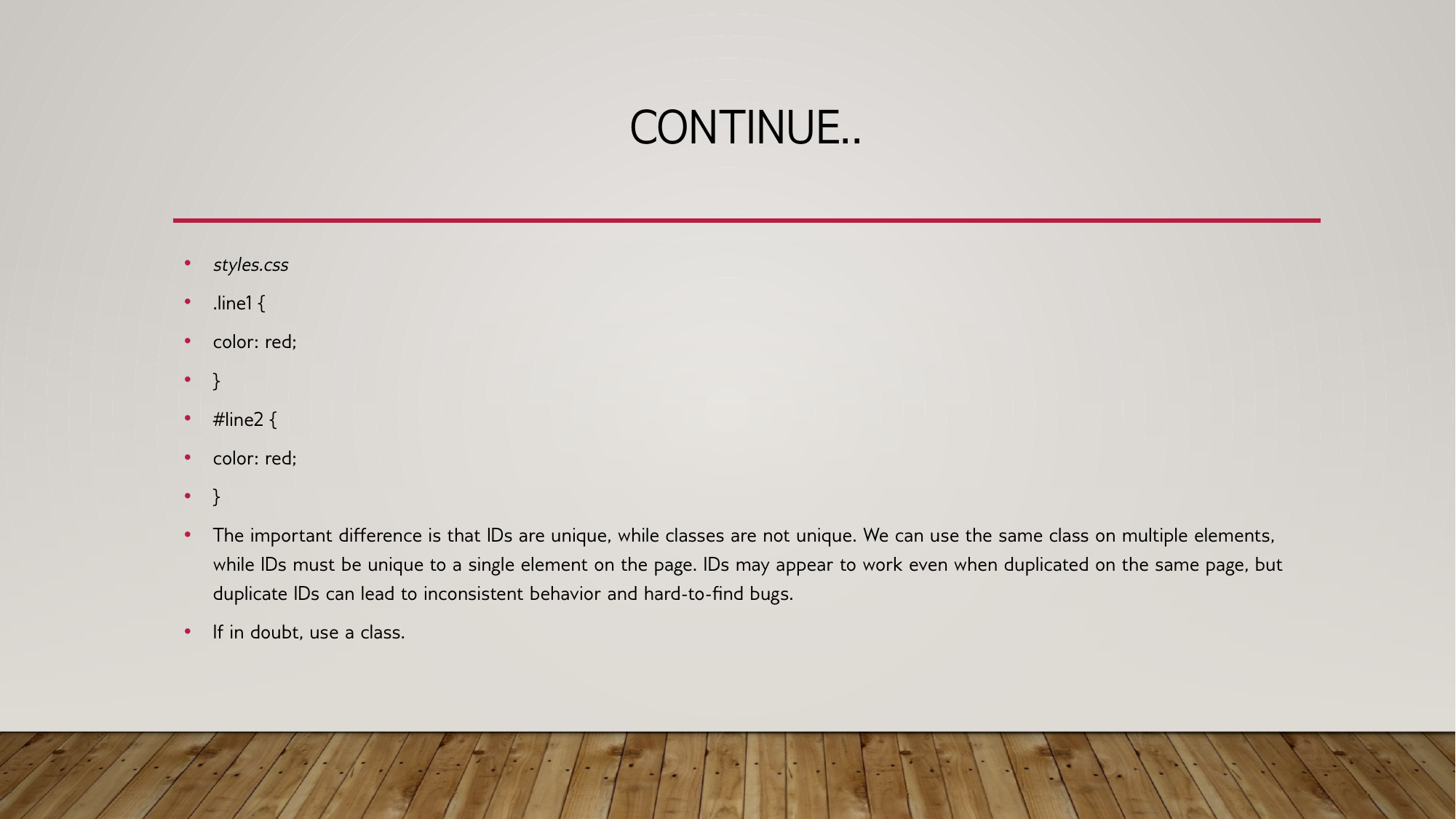

# Continue..
styles.css
.line1 {
color: red;
}
#line2 {
color: red;
}
The important difference is that IDs are unique, while classes are not unique. We can use the same class on multiple elements, while IDs must be unique to a single element on the page. IDs may appear to work even when duplicated on the same page, but duplicate IDs can lead to inconsistent behavior and hard-to-find bugs.
If in doubt, use a class.